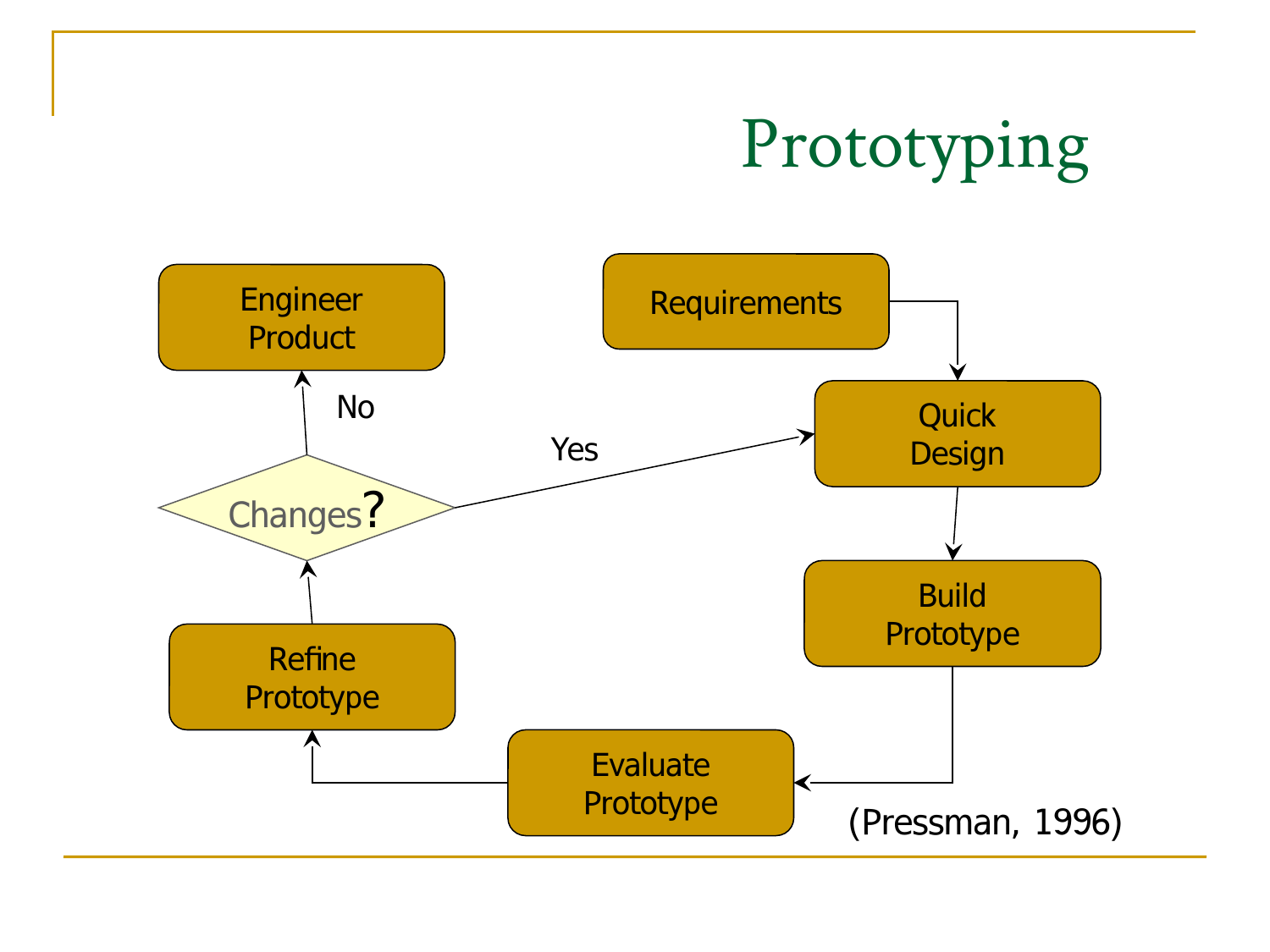

Prototyping
Requirements
Engineer
Product
No
Quick
Design
Yes
Changes?
Build
Prototype
Refine
Prototype
Evaluate
Prototype
(Pressman, 1996)